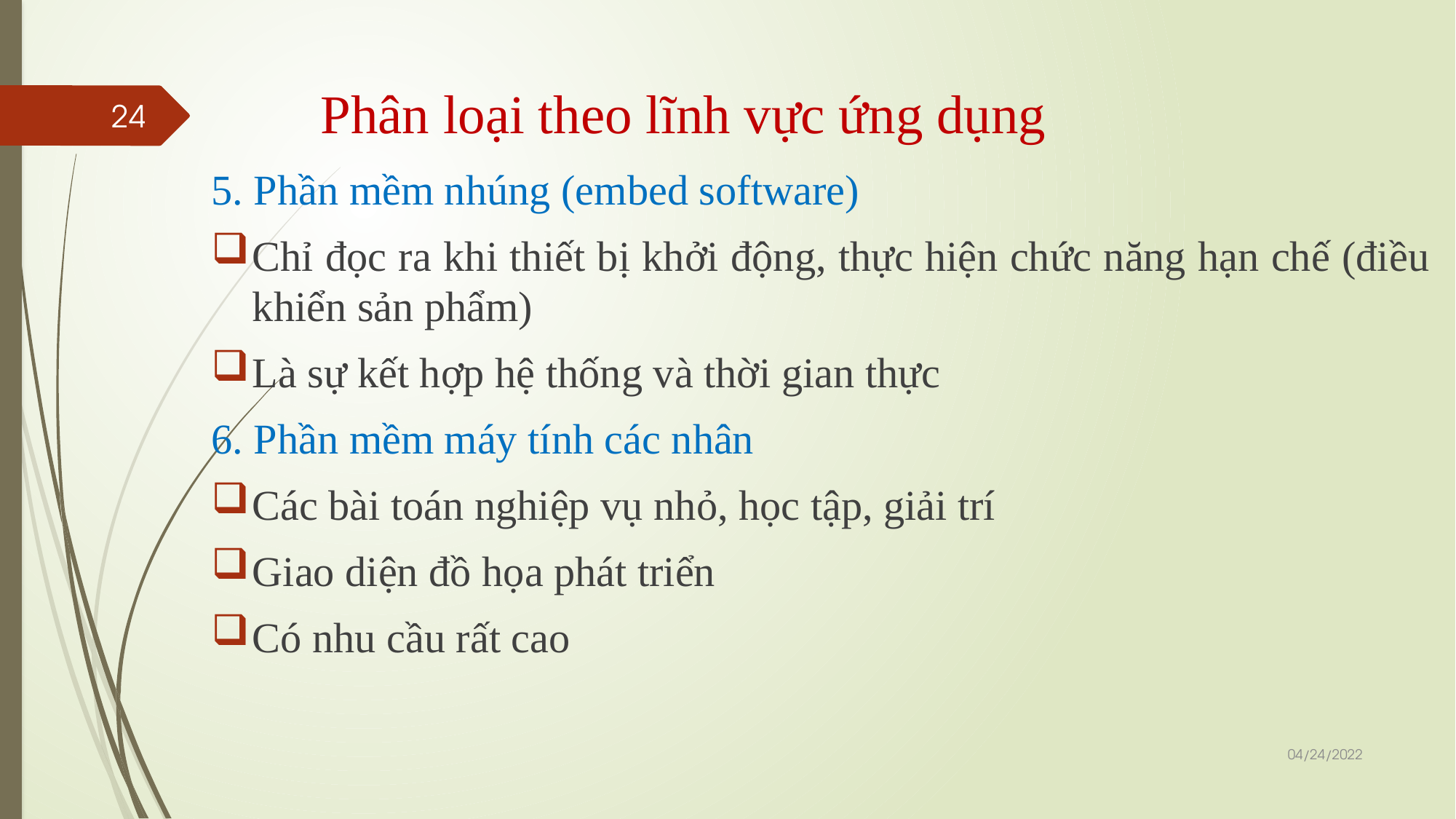

# Phân loại theo lĩnh vực ứng dụng
24
5. Phần mềm nhúng (embed software)
Chỉ đọc ra khi thiết bị khởi động, thực hiện chức năng hạn chế (điều khiển sản phẩm)
Là sự kết hợp hệ thống và thời gian thực
6. Phần mềm máy tính các nhân
Các bài toán nghiệp vụ nhỏ, học tập, giải trí
Giao diện đồ họa phát triển
Có nhu cầu rất cao
04/24/2022